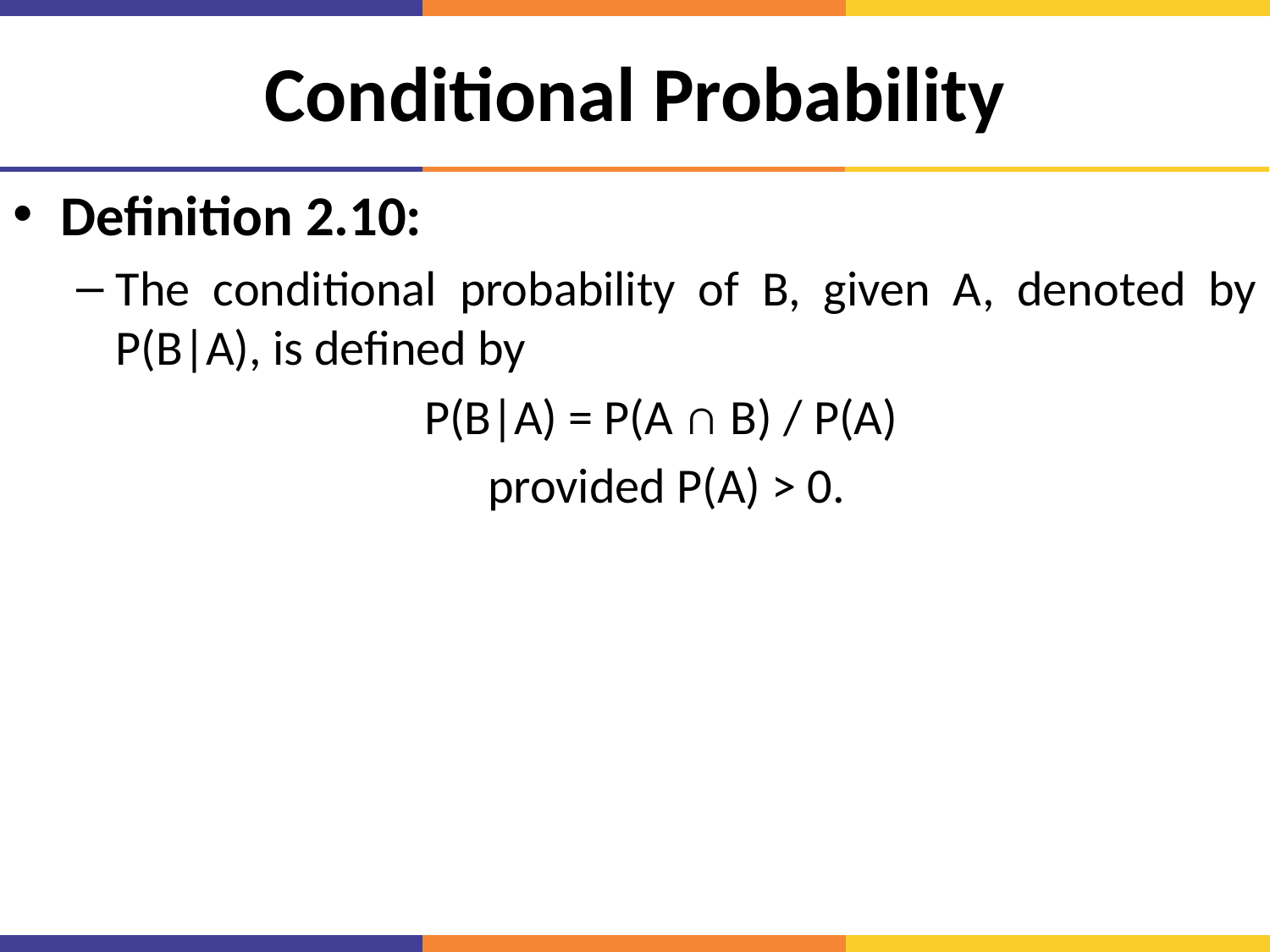

# Conditional Probability
Definition 2.10:
The conditional probability of B, given A, denoted by P(B|A), is defined by
P(B|A) = P(A ∩ B) / P(A)
provided P(A) > 0.